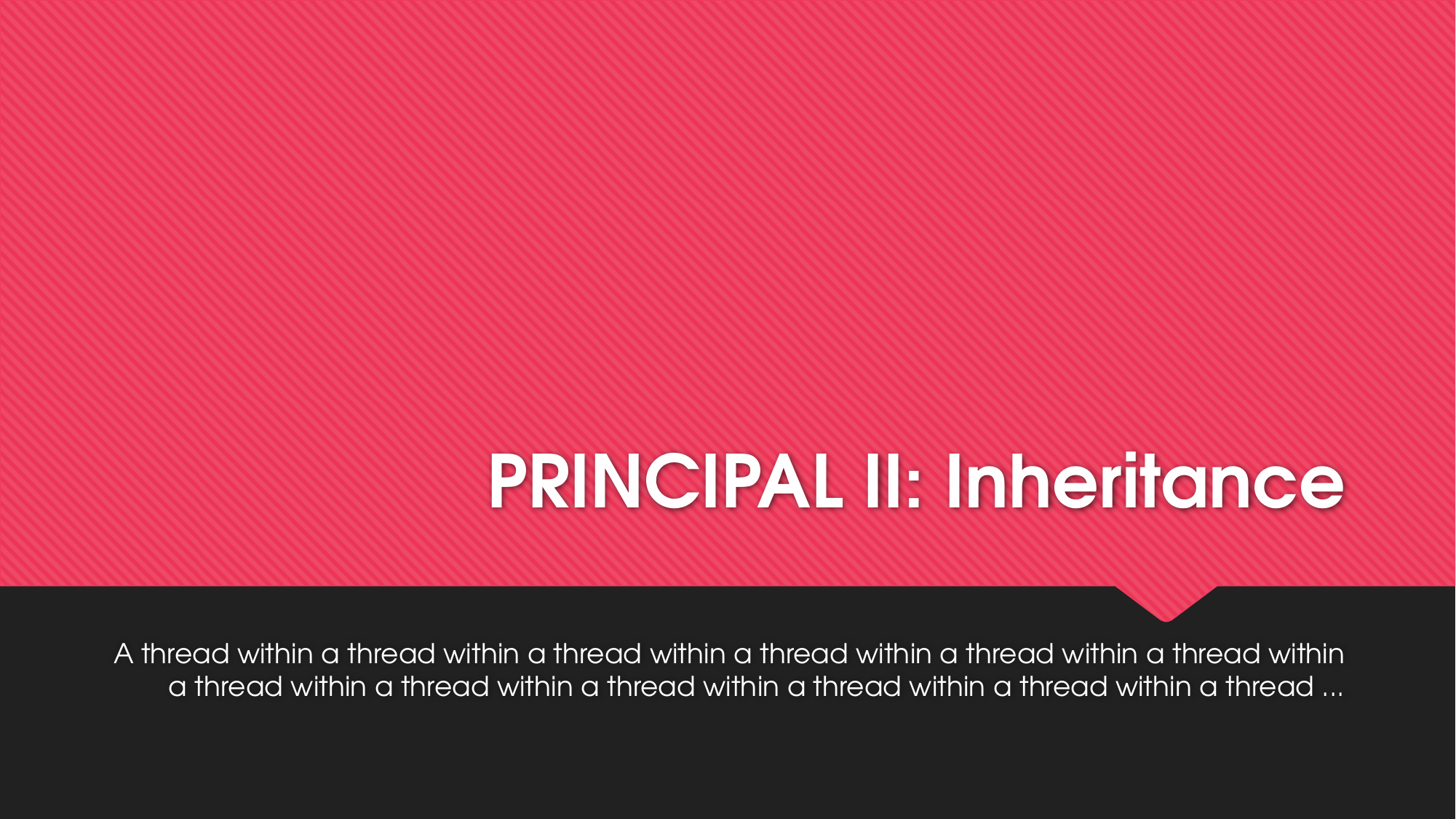

# PRINCIPAL II: Inheritance
A thread within a thread within a thread within a thread within a thread within a thread within a thread within a thread within a thread within a thread within a thread within a thread ...